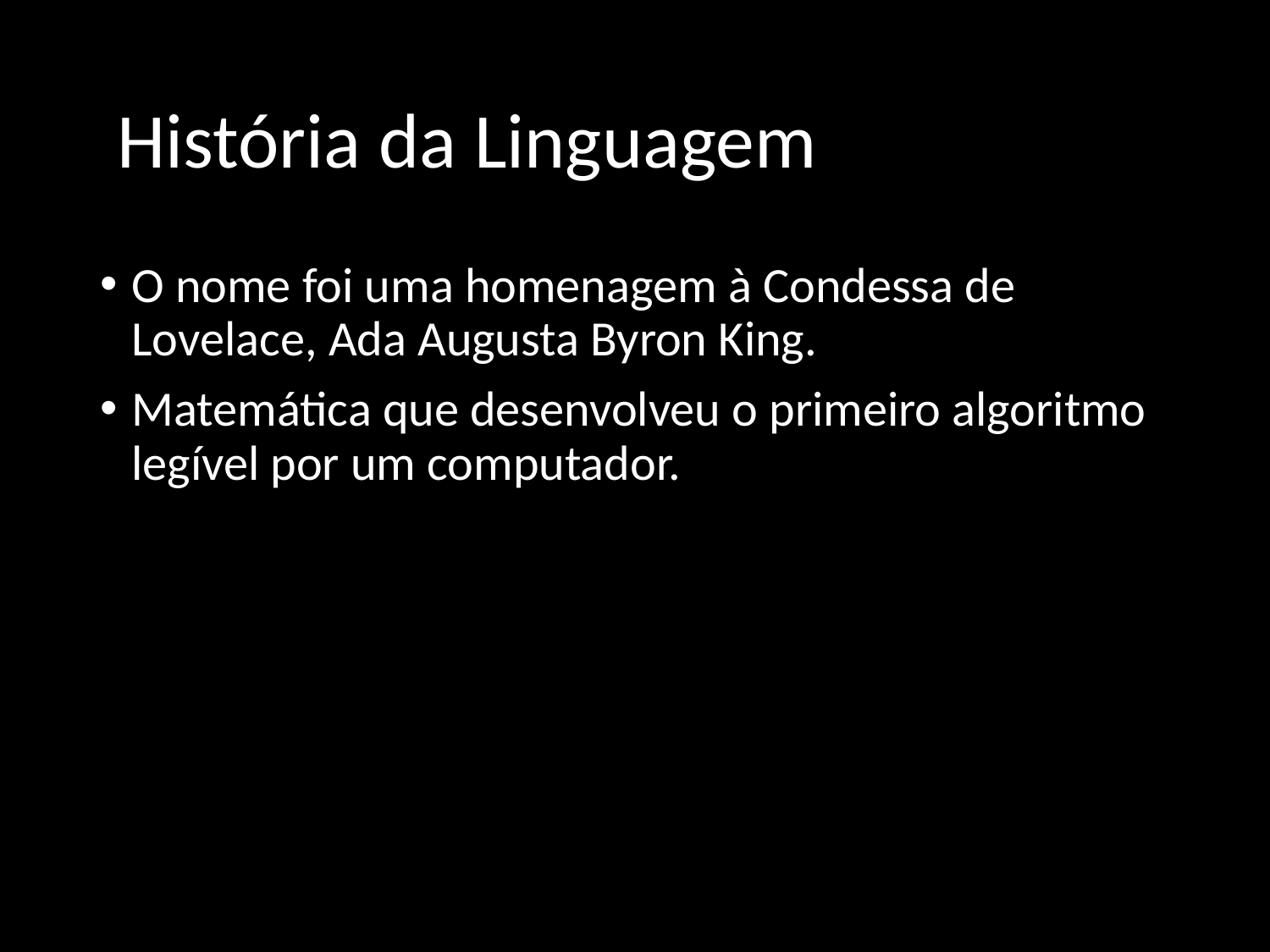

# História da Linguagem
O nome foi uma homenagem à Condessa de Lovelace, Ada Augusta Byron King.
Matemática que desenvolveu o primeiro algoritmo legível por um computador.